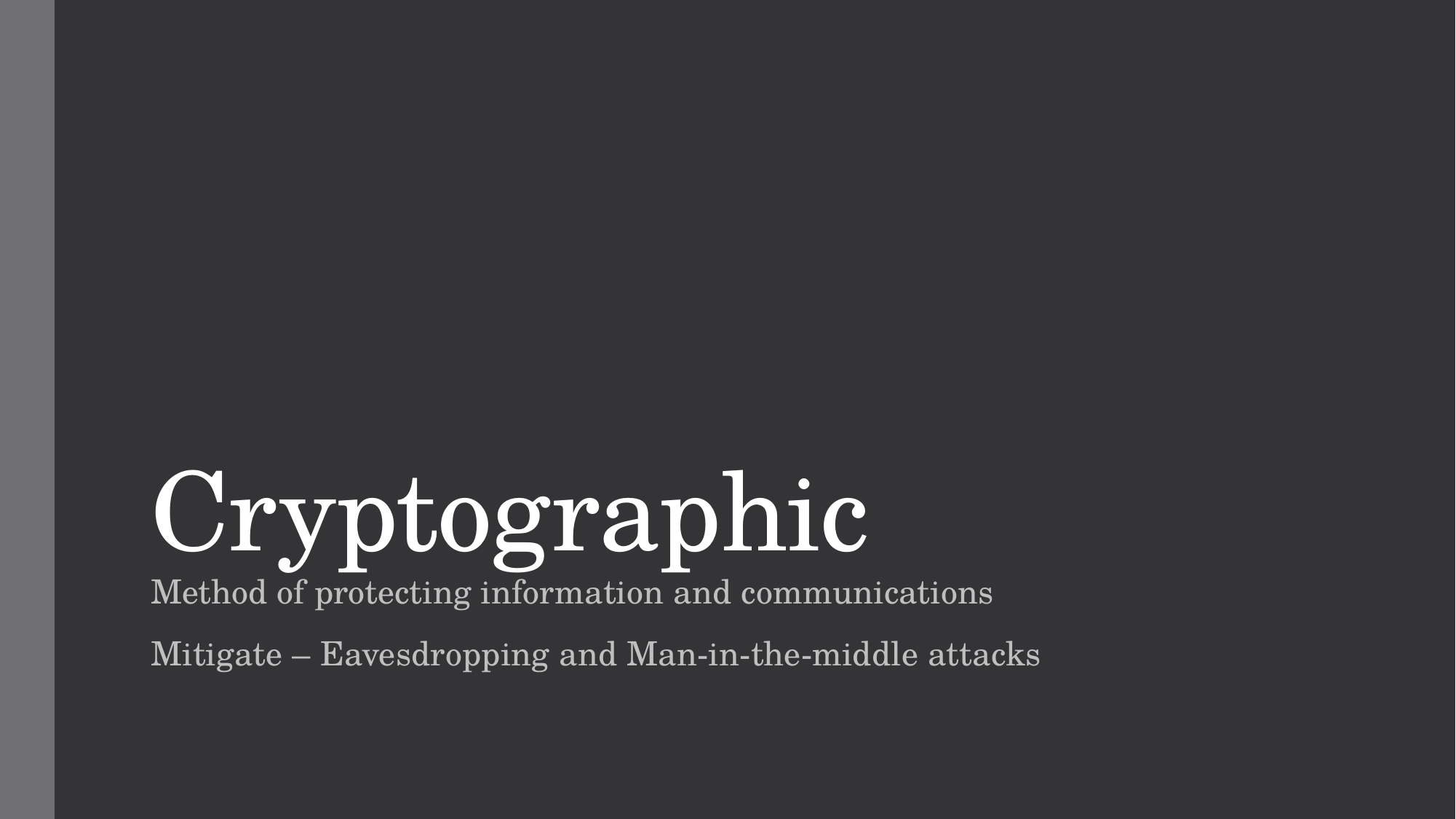

# Cryptographic
Method of protecting information and communications
Mitigate – Eavesdropping and Man-in-the-middle attacks